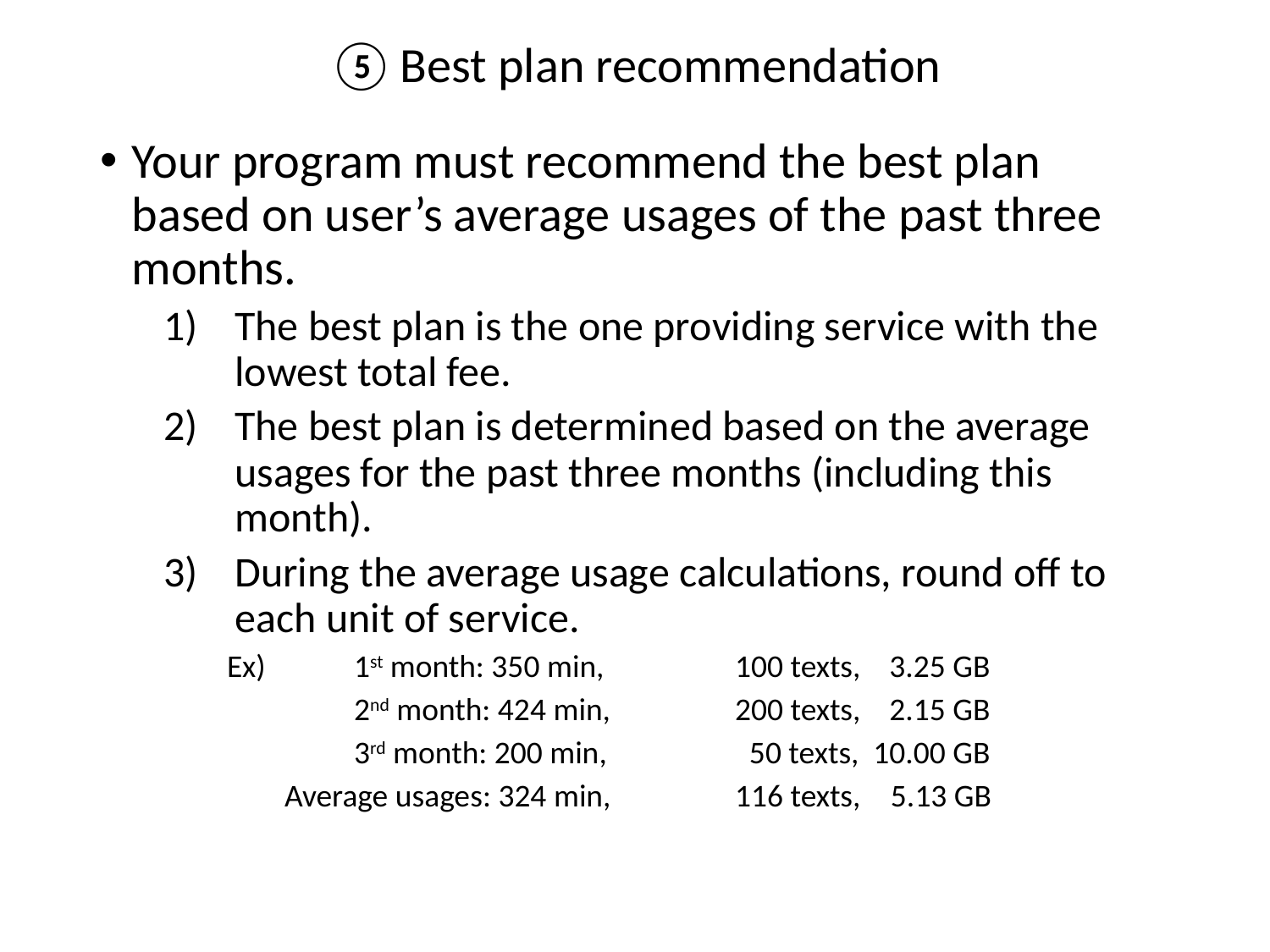

Best plan recommendation
Your program must recommend the best plan based on user’s average usages of the past three months.
The best plan is the one providing service with the lowest total fee.
The best plan is determined based on the average usages for the past three months (including this month).
During the average usage calculations, round off to each unit of service.
Ex)	1st month: 350 min, 	100 texts,    3.25 GB
	2nd month: 424 min, 	200 texts,    2.15 GB
	3rd month: 200 min, 	  50 texts,  10.00 GB
        Average usages: 324 min, 	116 texts,	    5.13 GB